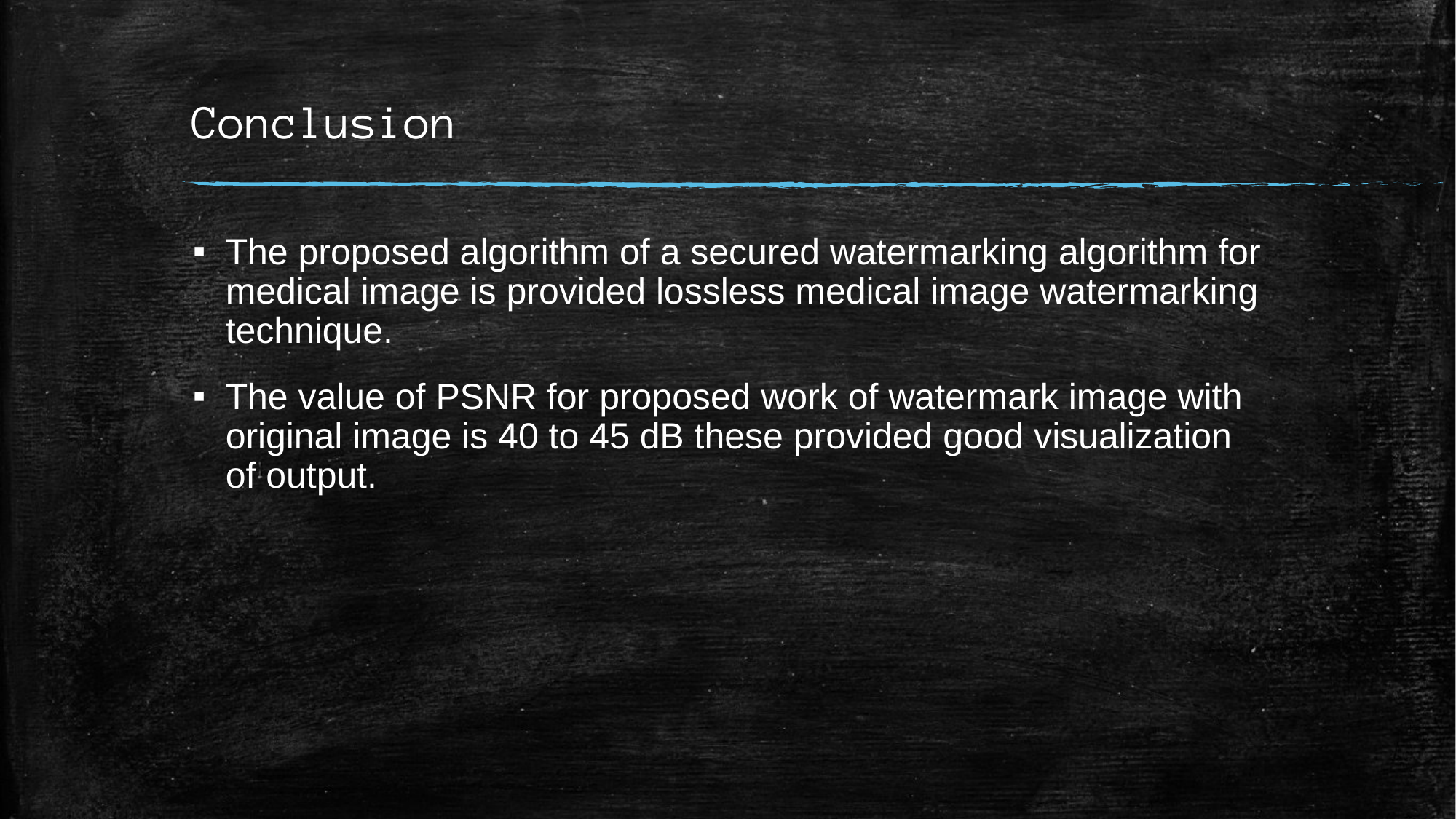

# Conclusion
The proposed algorithm of a secured watermarking algorithm for medical image is provided lossless medical image watermarking technique.
The value of PSNR for proposed work of watermark image with original image is 40 to 45 dB these provided good visualization of output.